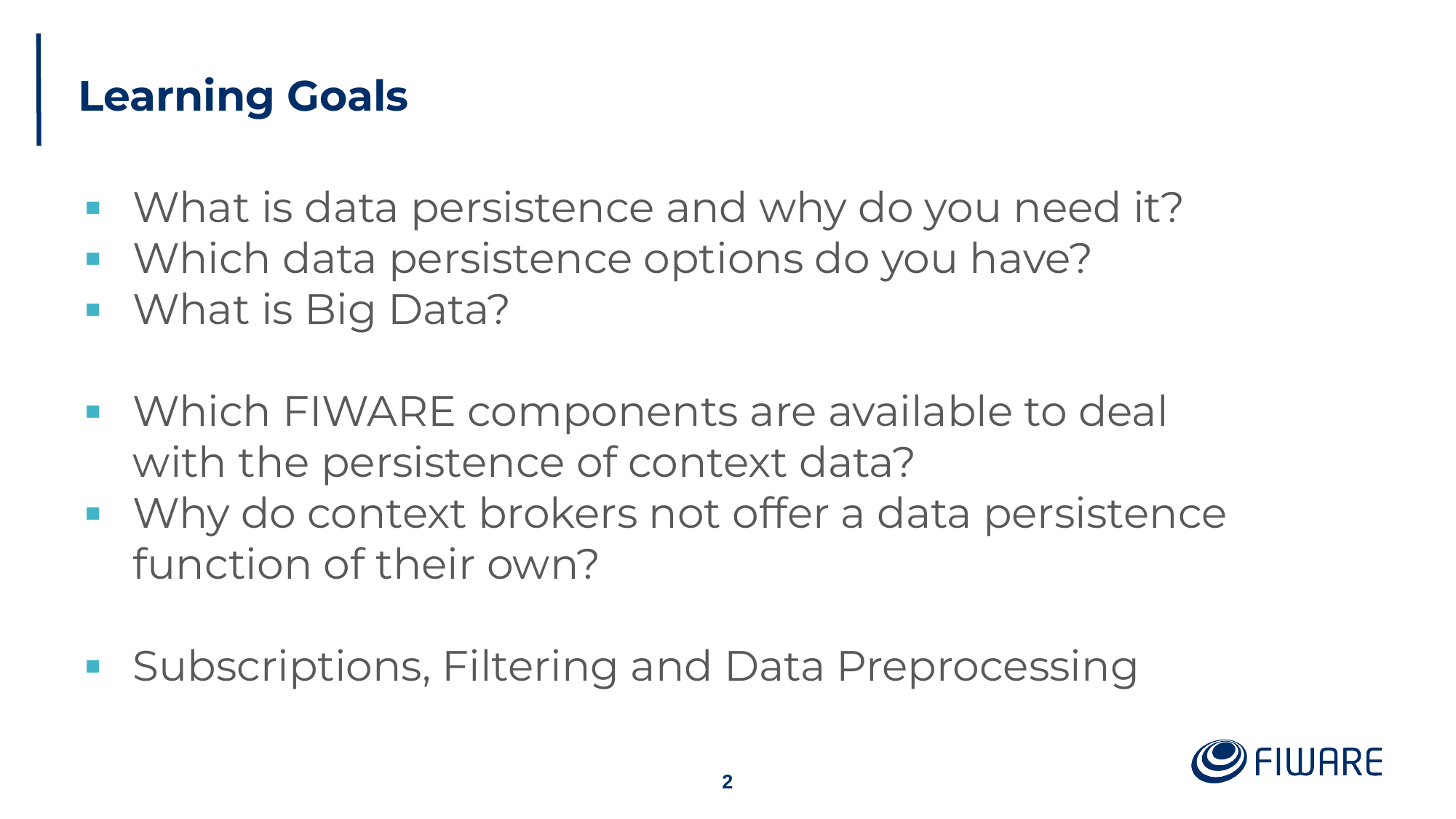

# Learning Goals
What is data persistence and why do you need it?
Which data persistence options do you have?
What is Big Data?

Which FIWARE components are available to deal
with the persistence of context data?
Why do context brokers not offer a data persistence function of their own?

Subscriptions, Filtering and Data Preprocessing

2